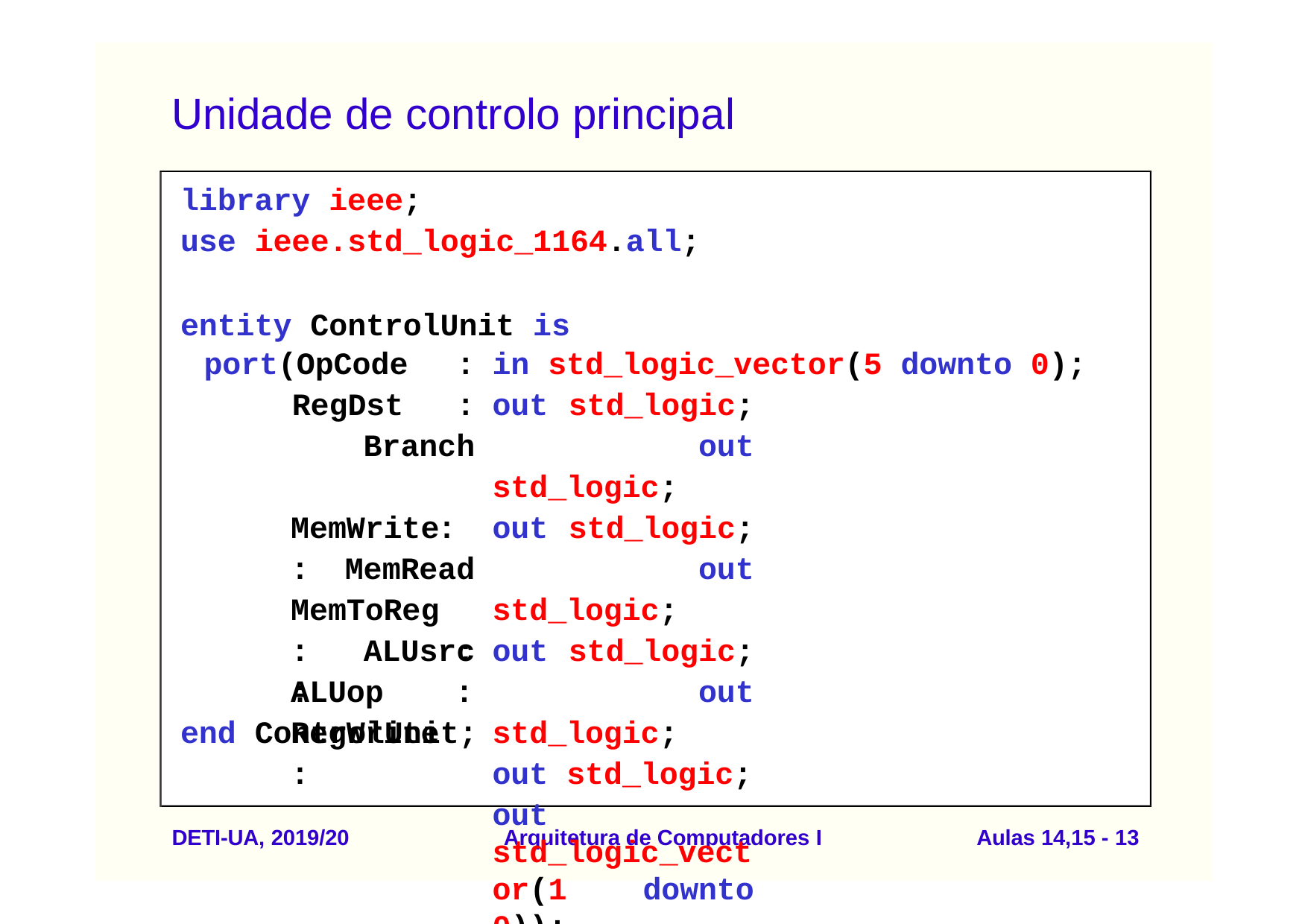

# Unidade de controlo principal

library ieee;
use ieee.std_logic_1164.all;

entity ControlUnit is
port(OpCode	:
RegDst	:
Branch	:  MemRead	:
in std_logic_vector(5 downto 0);
out std_logic;  out std_logic;  out std_logic;  out std_logic;  out std_logic;  out std_logic;  out std_logic;
out std_logic_vector(1 downto 0));
MemWrite :  MemToReg :  ALUsrc :  RegWrite :
ALUop	:
end ControlUnit;
DETI-UA, 2019/20
Arquitetura de Computadores I
Aulas 14,15 - 13